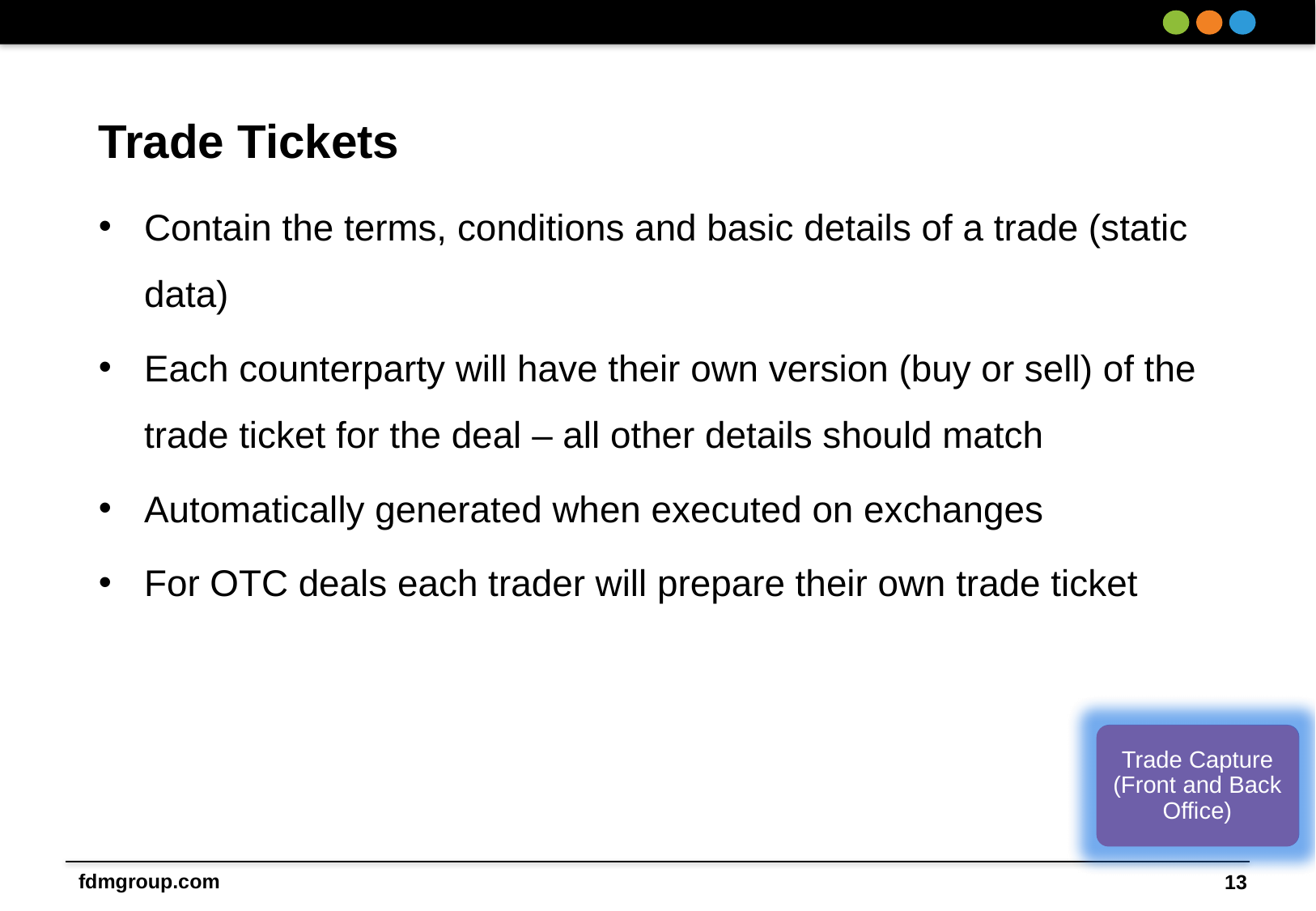

# Trade Tickets
Contain the terms, conditions and basic details of a trade (static data)
Each counterparty will have their own version (buy or sell) of the trade ticket for the deal – all other details should match
Automatically generated when executed on exchanges
For OTC deals each trader will prepare their own trade ticket

Trade Enrichment

Trade Capture (Front and Back Office)
13